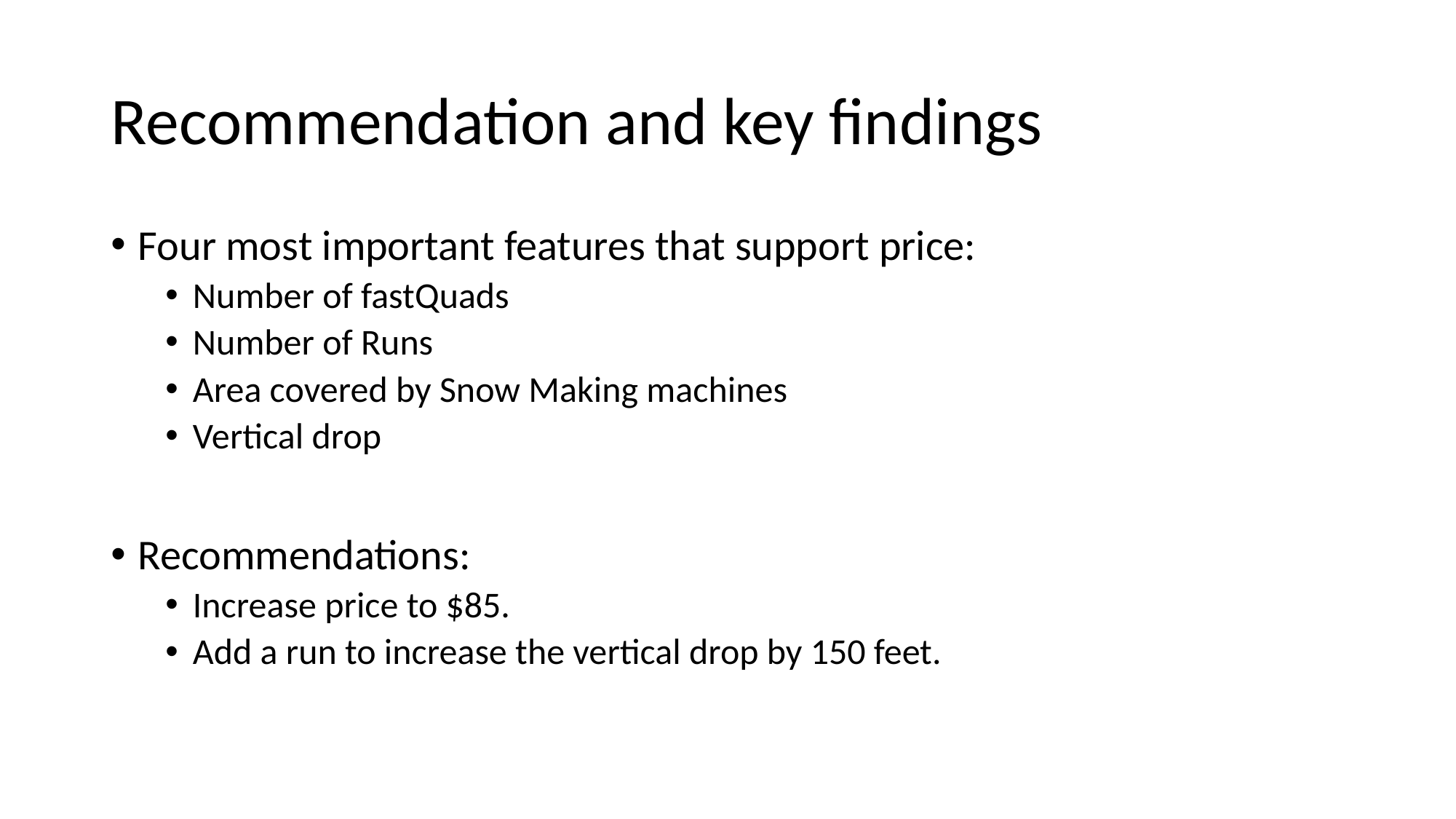

# Recommendation and key findings
Four most important features that support price:
Number of fastQuads
Number of Runs
Area covered by Snow Making machines
Vertical drop

Recommendations:
Increase price to $85.
Add a run to increase the vertical drop by 150 feet.